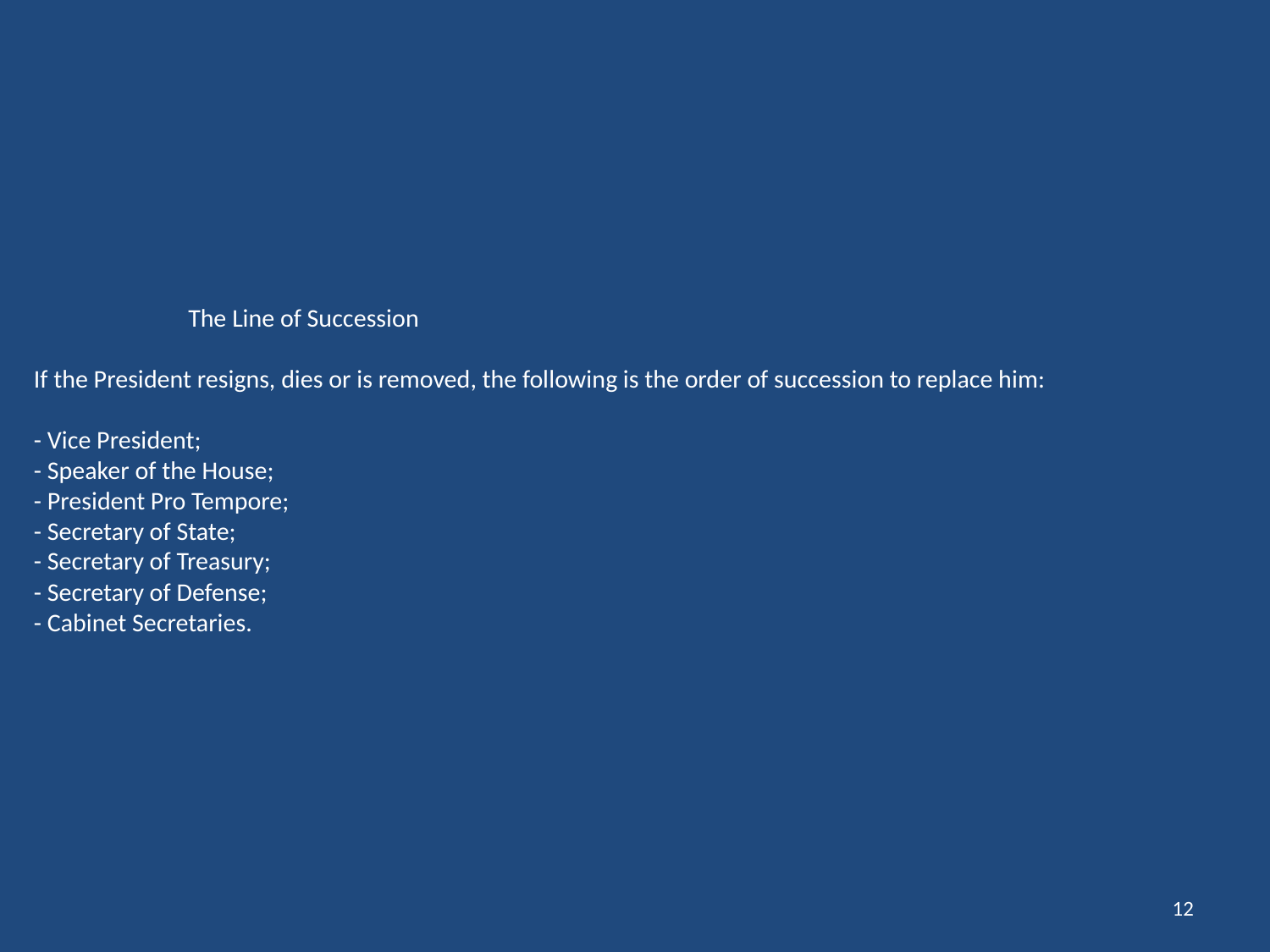

# The Line of Succession If the President resigns, dies or is removed, the following is the order of succession to replace him: - Vice President; - Speaker of the House; - President Pro Tempore; - Secretary of State; - Secretary of Treasury; - Secretary of Defense; - Cabinet Secretaries.
12